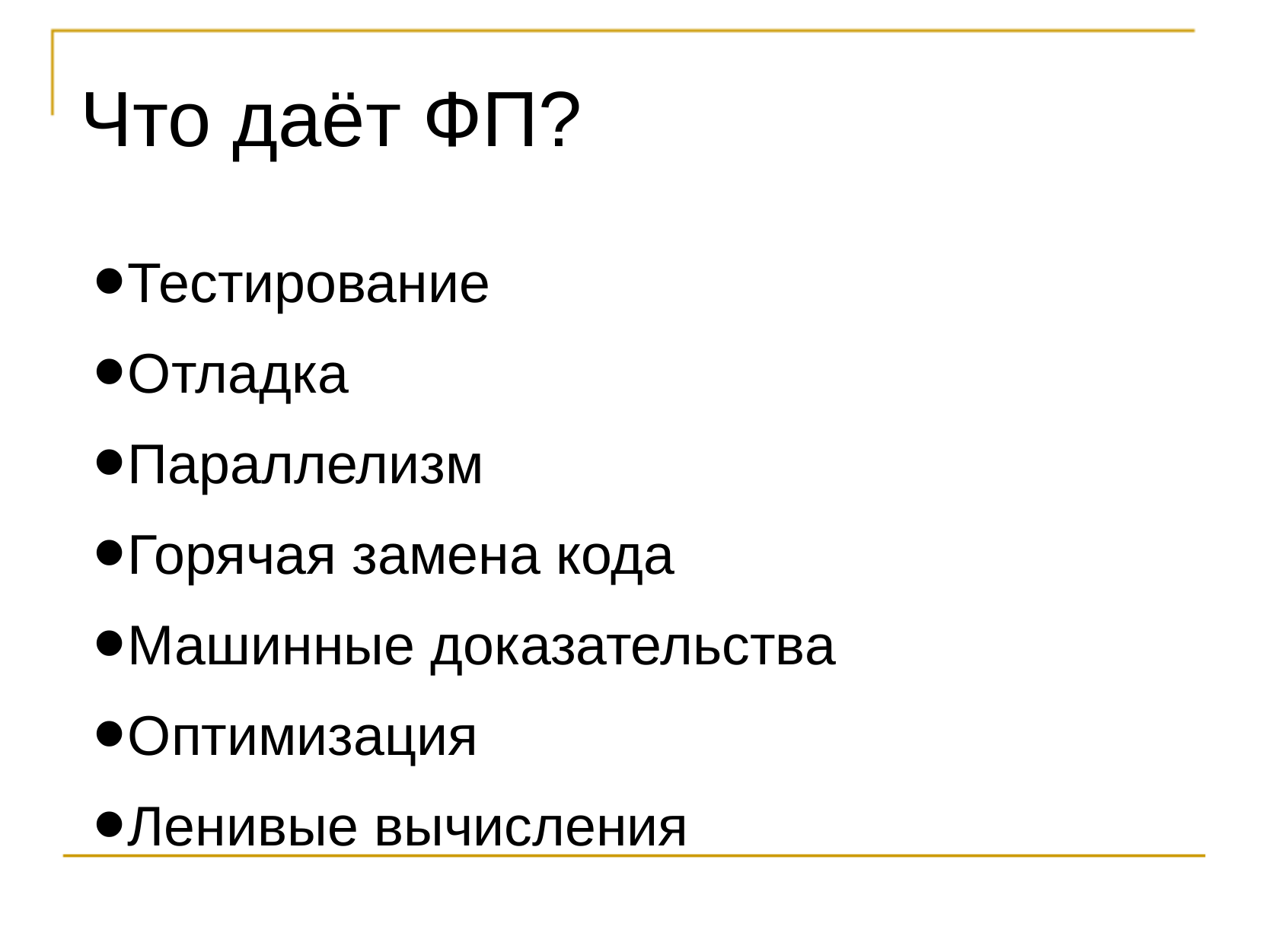

# Что даёт ФП?
Тестирование
Отладка
Параллелизм
Горячая замена кода
Машинные доказательства
Оптимизация
Ленивые вычисления